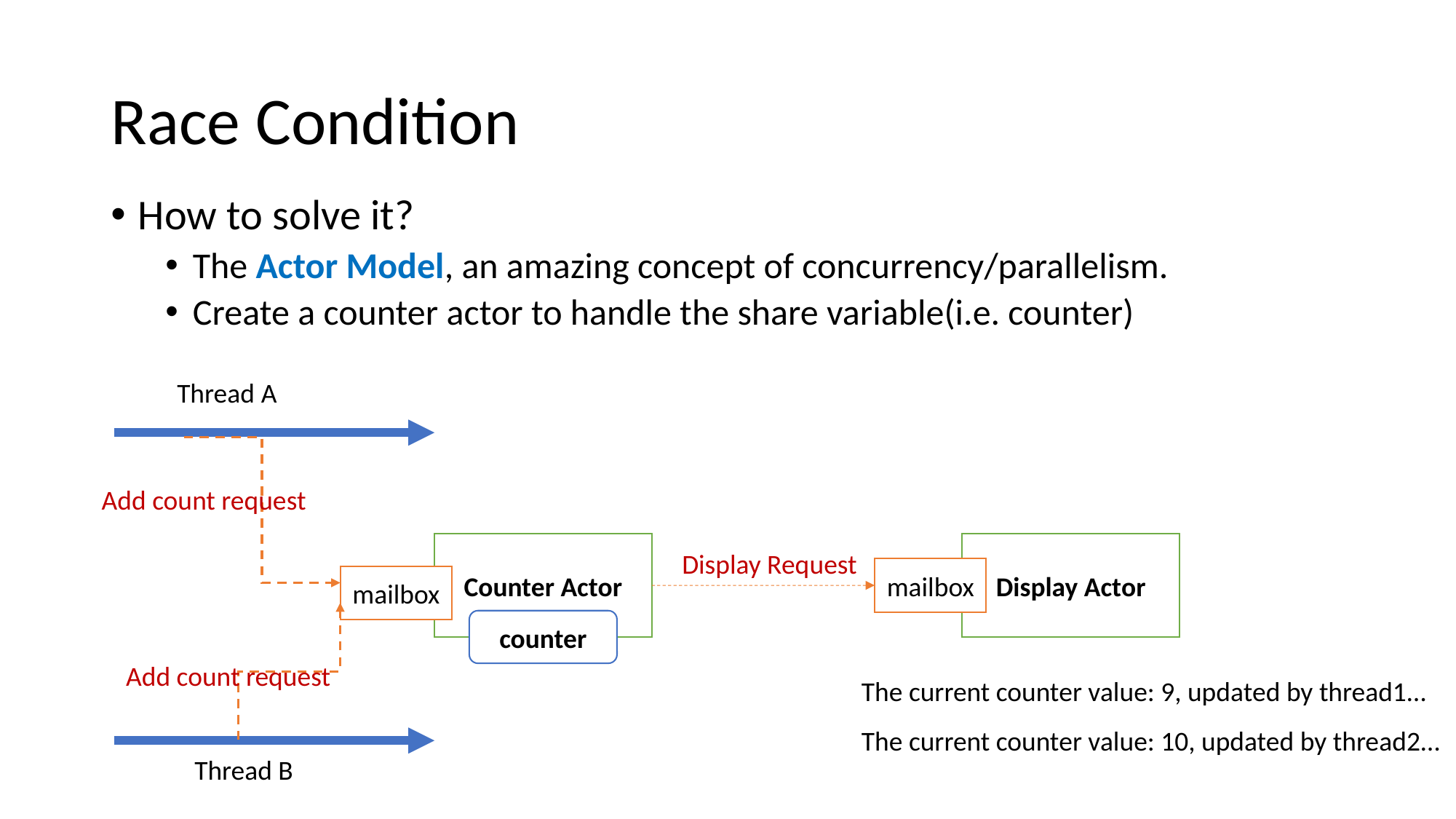

# Race Condition
How to solve it?
The Actor Model, an amazing concept of concurrency/parallelism.
Create a counter actor to handle the share variable(i.e. counter)

Thread A
Add count request
Counter Actor
Display Actor
Display Request
mailbox
mailbox
counter
Add count request
The current counter value: 9, updated by thread1…
The current counter value: 10, updated by thread2…
Thread B